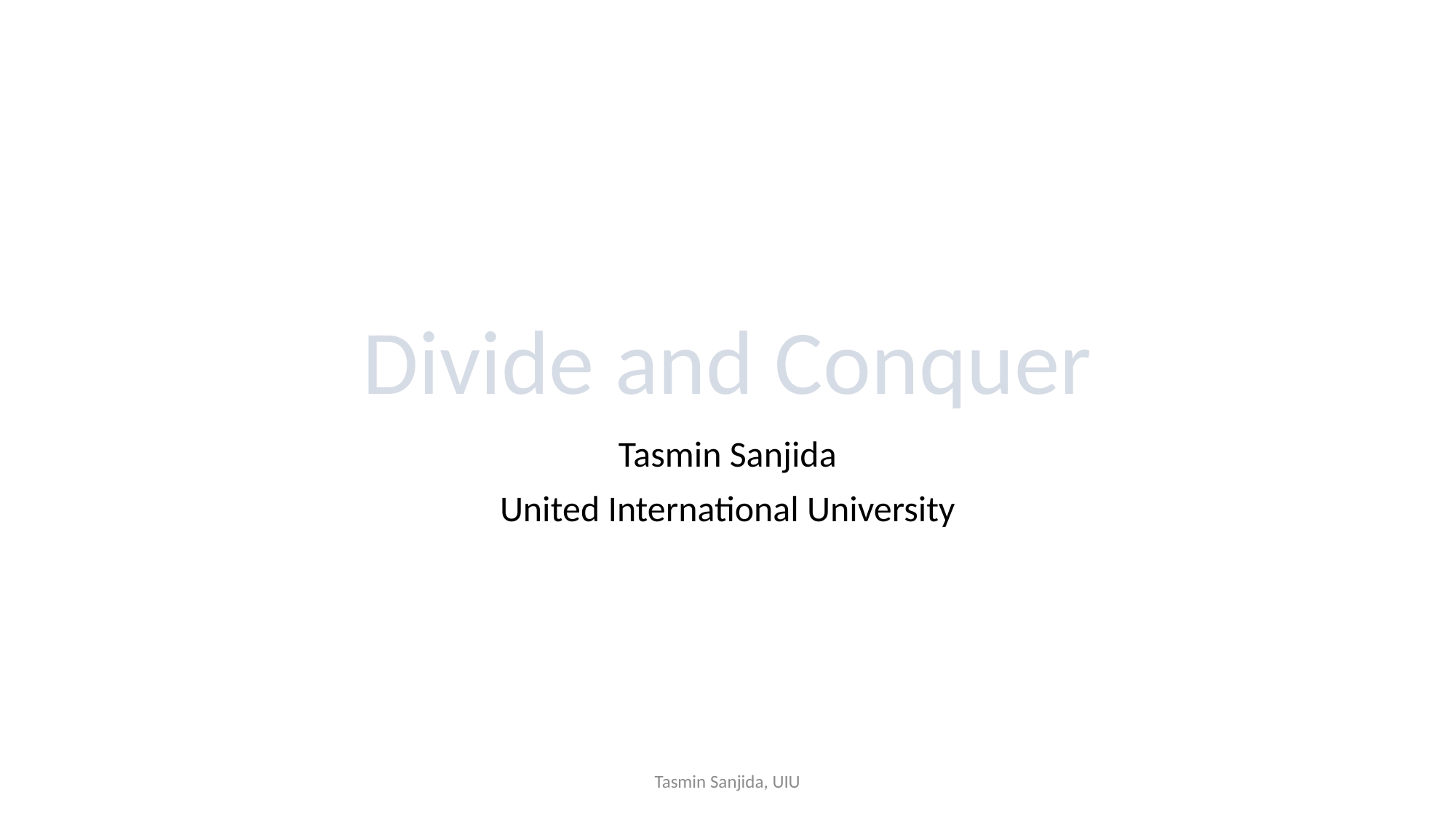

# Divide and Conquer
Tasmin Sanjida
United International University
Tasmin Sanjida, UIU
1